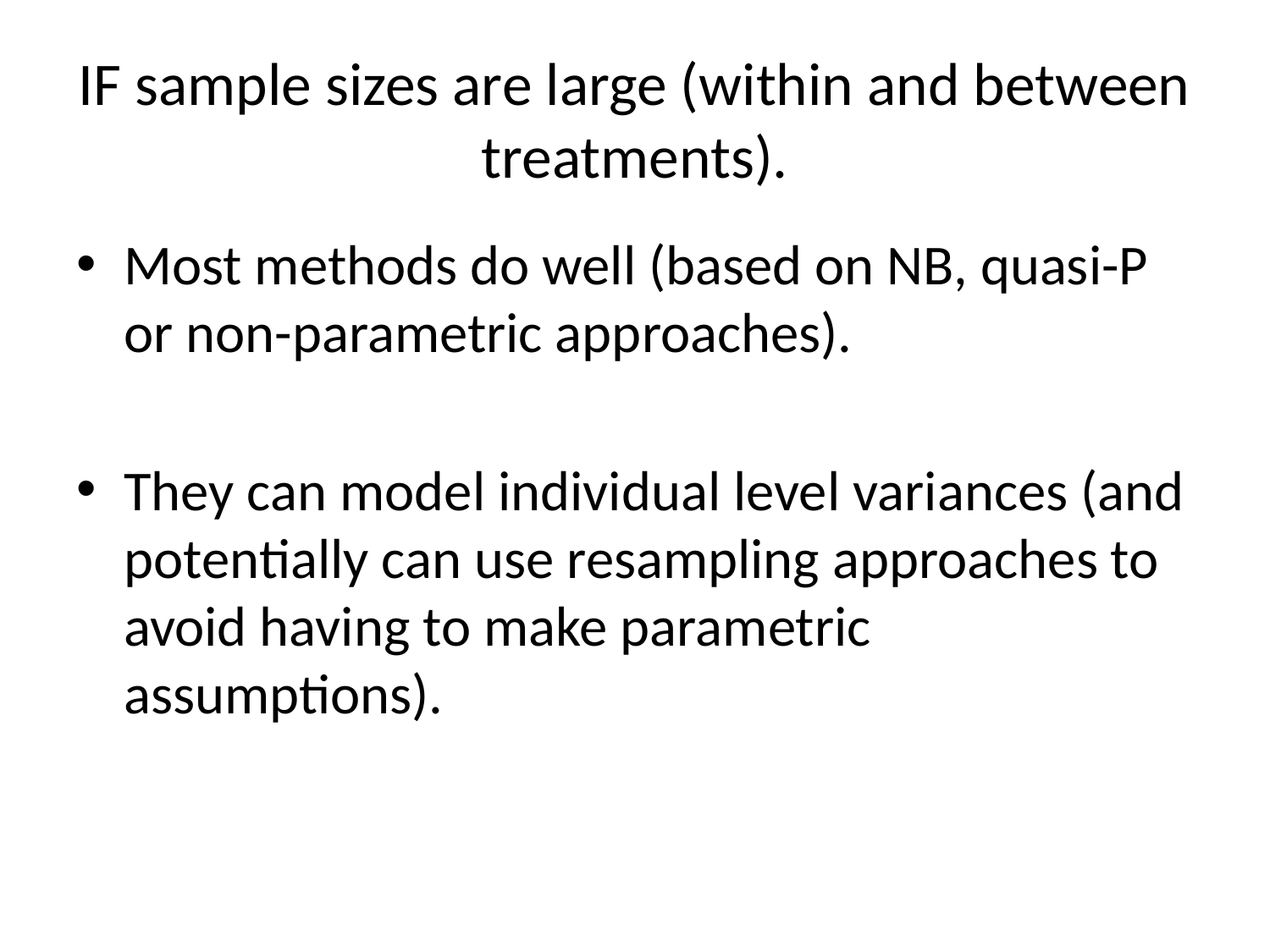

# IF sample sizes are large (within and between treatments).
Most methods do well (based on NB, quasi-P or non-parametric approaches).

They can model individual level variances (and potentially can use resampling approaches to avoid having to make parametric assumptions).